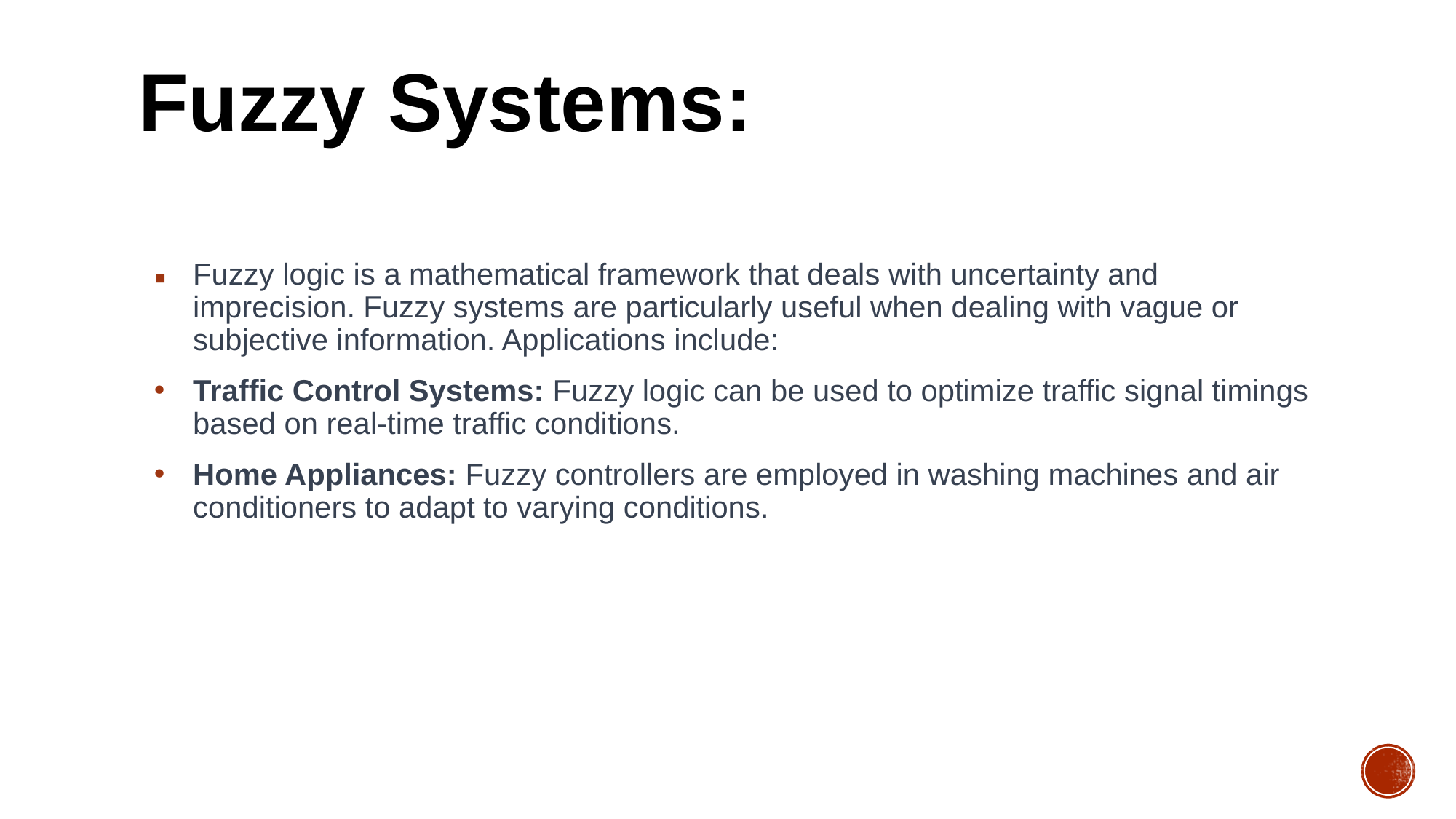

# Fuzzy Systems:
Fuzzy logic is a mathematical framework that deals with uncertainty and imprecision. Fuzzy systems are particularly useful when dealing with vague or subjective information. Applications include:
Traffic Control Systems: Fuzzy logic can be used to optimize traffic signal timings based on real-time traffic conditions.
Home Appliances: Fuzzy controllers are employed in washing machines and air conditioners to adapt to varying conditions.